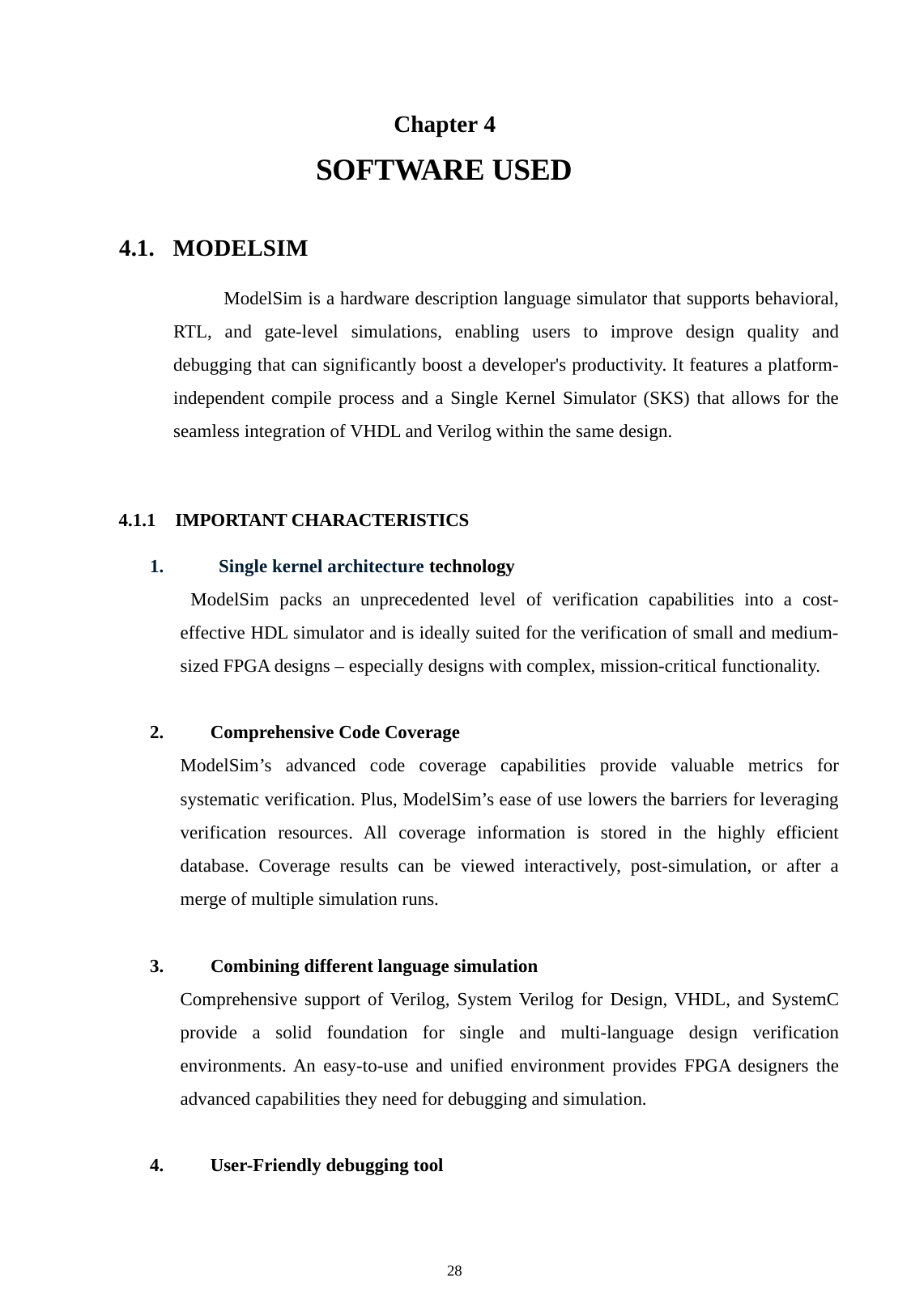

Chapter 4
SOFTWARE USED
4.1.   MODELSIM
         ModelSim is a hardware description language simulator that supports behavioral, RTL, and gate-level simulations, enabling users to improve design quality and debugging that can significantly boost a developer's productivity. It features a platform-independent compile process and a Single Kernel Simulator (SKS) that allows for the seamless integration of VHDL and Verilog within the same design.
4.1.1    IMPORTANT CHARACTERISTICS
     Single kernel architecture technology
 ModelSim packs an unprecedented level of verification capabilities into a cost-effective HDL simulator and is ideally suited for the verification of small and medium-sized FPGA designs – especially designs with complex, mission-critical functionality.

2.          Comprehensive Code Coverage
ModelSim’s advanced code coverage capabilities provide valuable metrics for systematic verification. Plus, ModelSim’s ease of use lowers the barriers for leveraging verification resources. All coverage information is stored in the highly efficient database. Coverage results can be viewed interactively, post-simulation, or after a merge of multiple simulation runs.

3.          Combining different language simulation
Comprehensive support of Verilog, System Verilog for Design, VHDL, and SystemC provide a solid foundation for single and multi-language design verification environments. An easy-to-use and unified environment provides FPGA designers the advanced capabilities they need for debugging and simulation.

4.          User-Friendly debugging tool
28